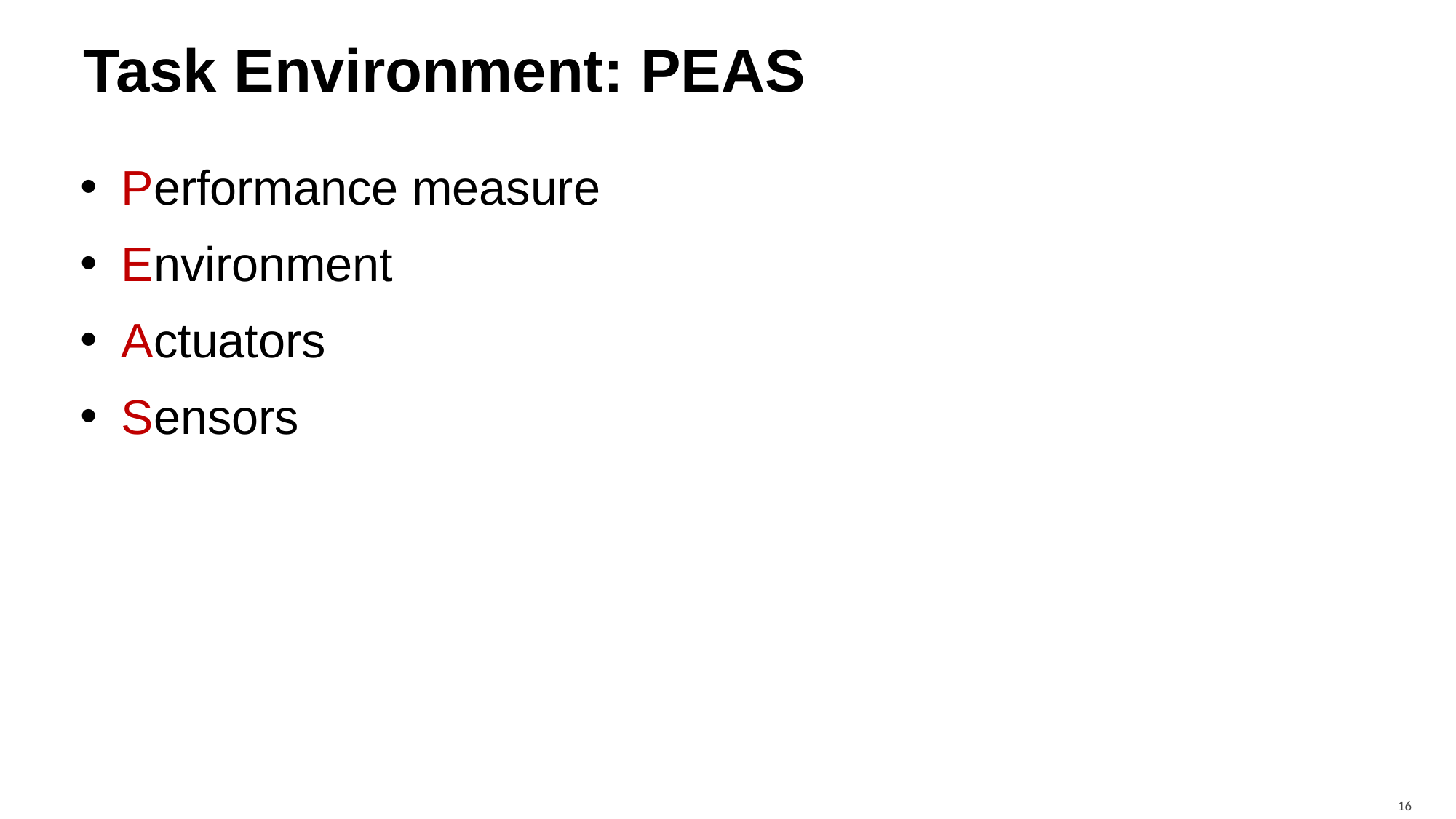

# Task Environment: PEAS
Performance measure
Environment
Actuators
Sensors

16